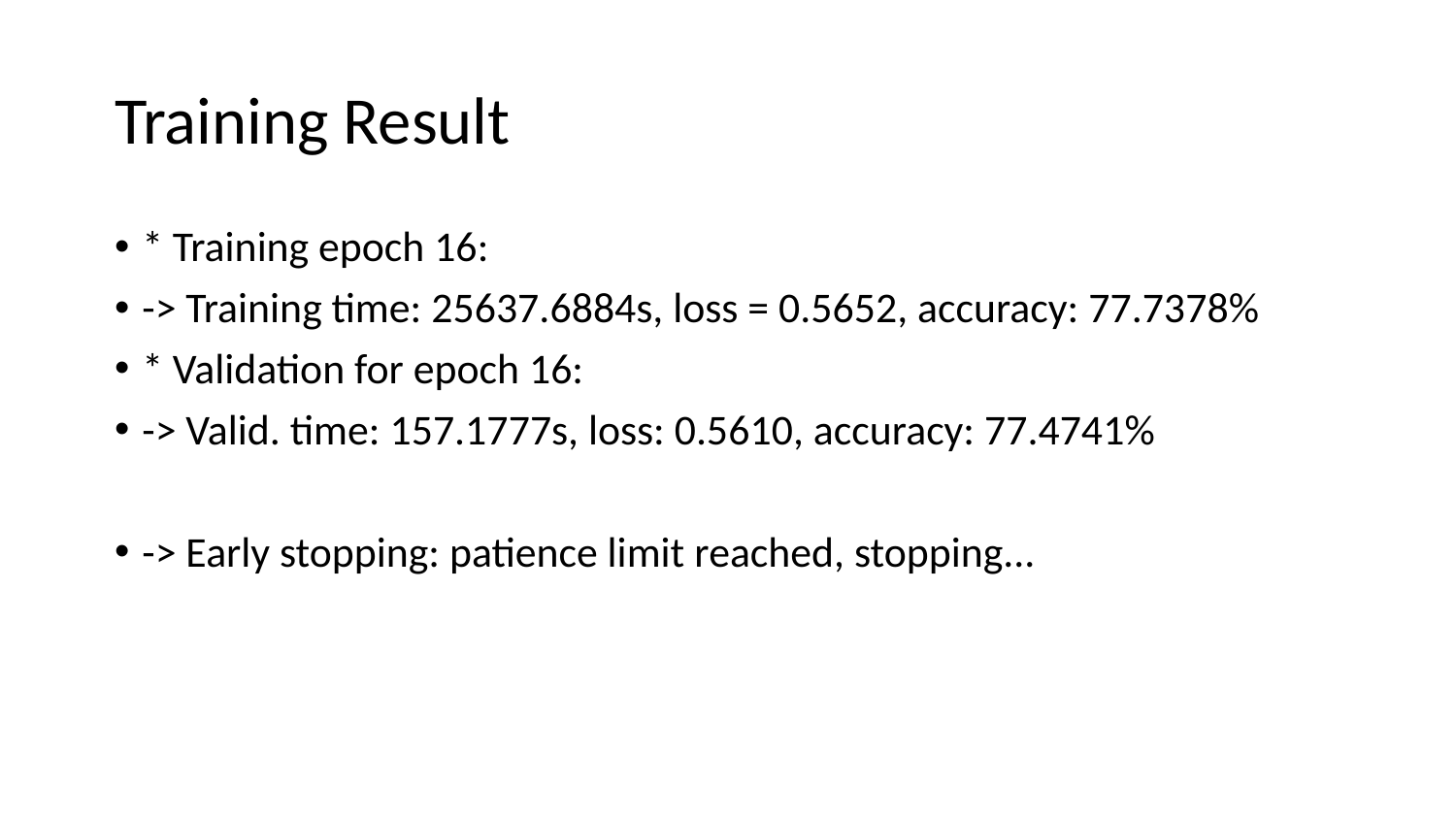

# Training Result
* Training epoch 16:
-> Training time: 25637.6884s, loss = 0.5652, accuracy: 77.7378%
* Validation for epoch 16:
-> Valid. time: 157.1777s, loss: 0.5610, accuracy: 77.4741%

-> Early stopping: patience limit reached, stopping...